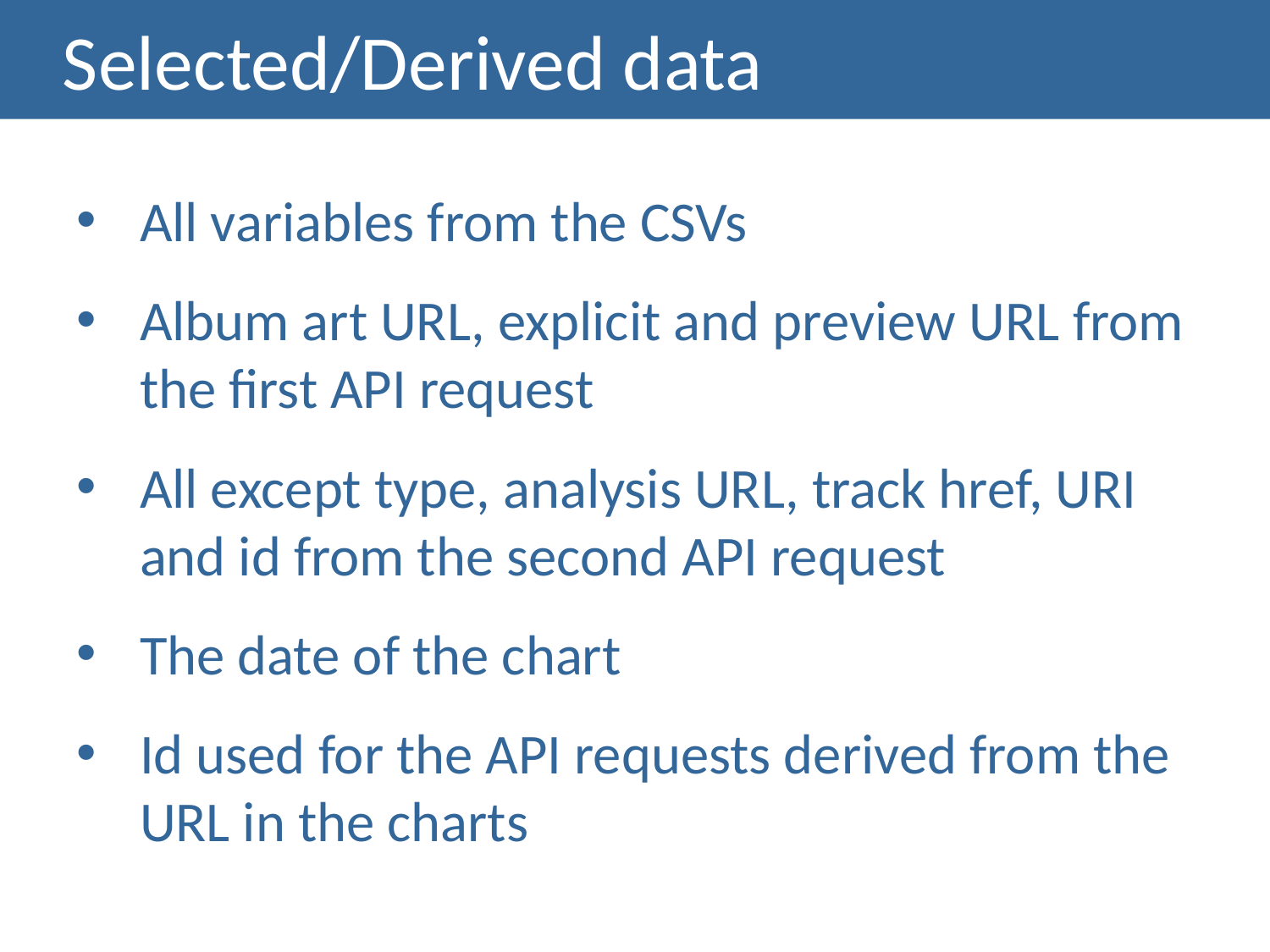

# Selected/Derived data
All variables from the CSVs
Album art URL, explicit and preview URL from the first API request
All except type, analysis URL, track href, URI and id from the second API request
The date of the chart
Id used for the API requests derived from the URL in the charts